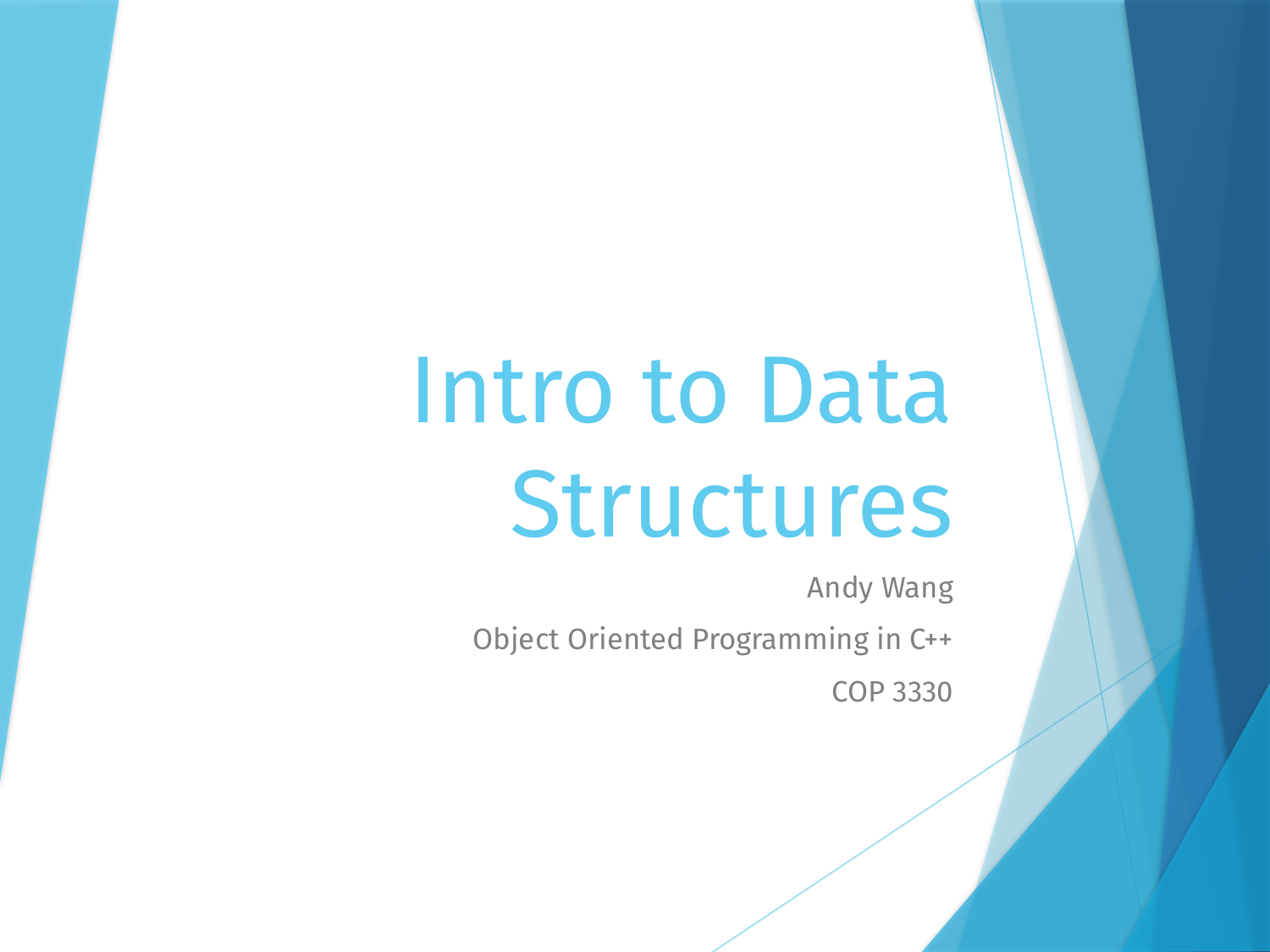

# Intro to Data Structures
Andy Wang
Object Oriented Programming in C++
COP 3330